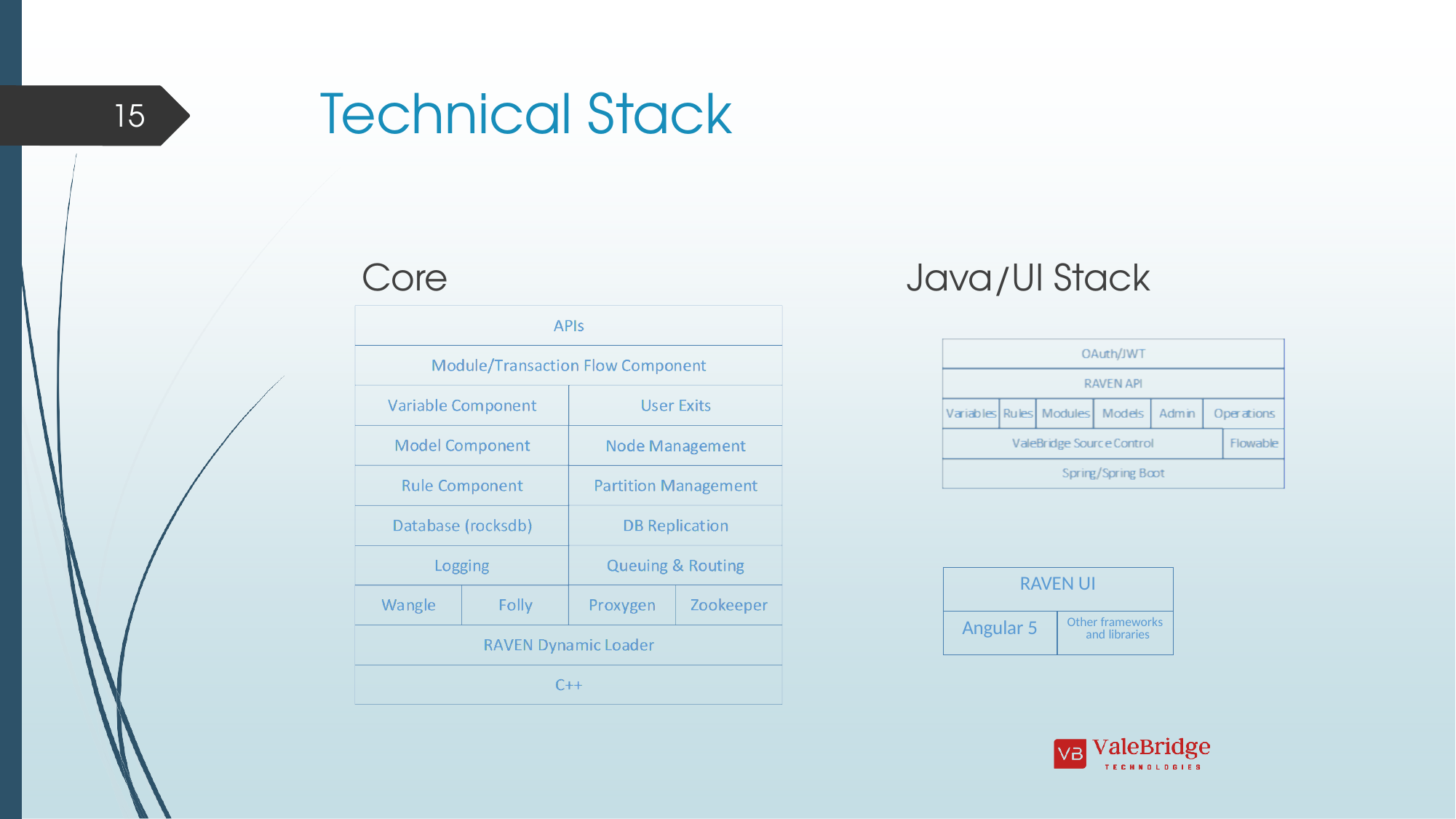

# Technical Stack
15
Java/UI Stack
Core

| RAVEN UI |  |
| --- | --- |
| Angular 5 | Other frameworks and libraries |